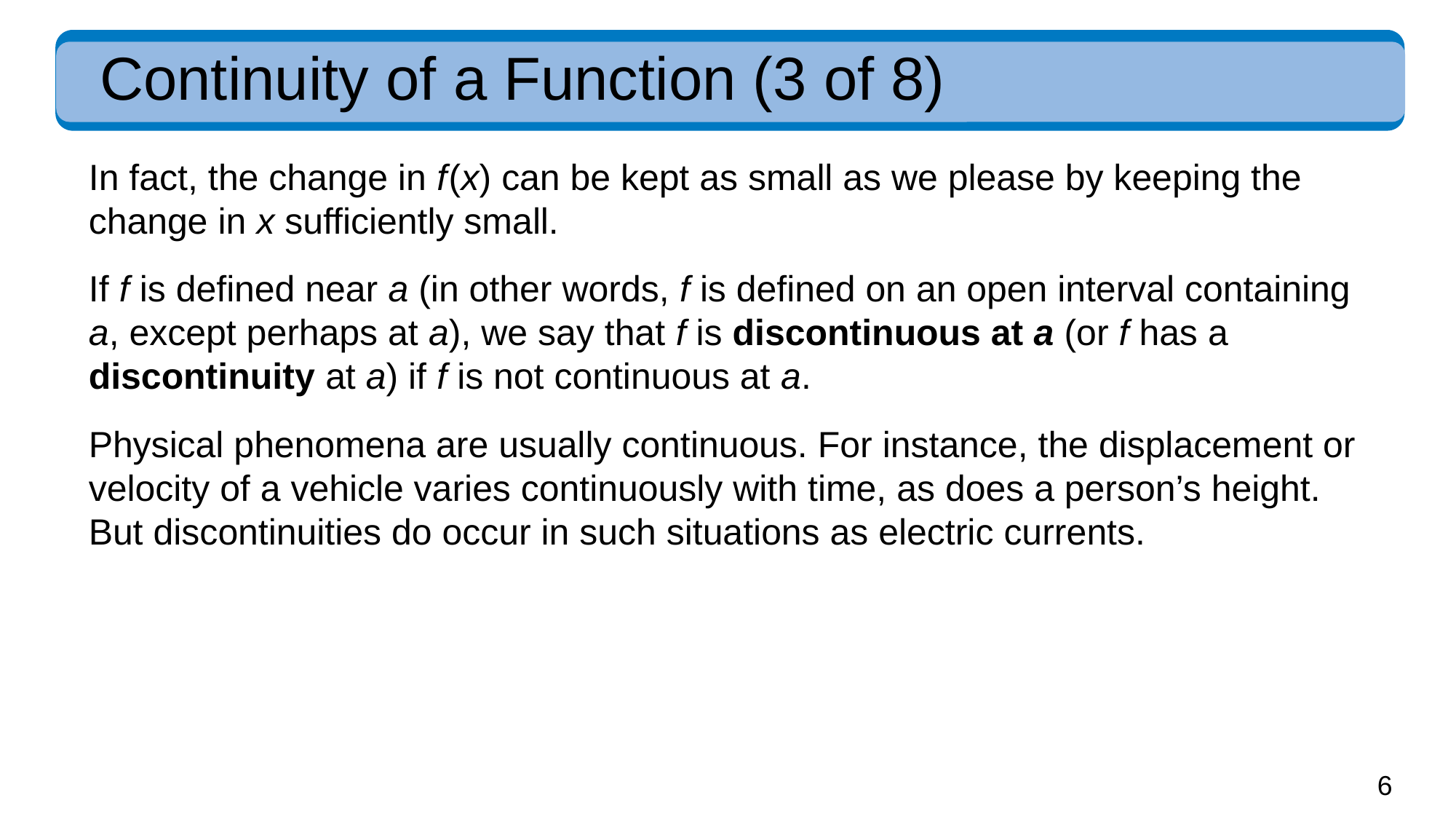

# Continuity of a Function (3 of 8)
In fact, the change in f (x) can be kept as small as we please by keeping the change in x sufficiently small.
If f is defined near a (in other words, f is defined on an open interval containing a, except perhaps at a), we say that f is discontinuous at a (or f has a discontinuity at a) if f is not continuous at a.
Physical phenomena are usually continuous. For instance, the displacement or velocity of a vehicle varies continuously with time, as does a person’s height. But discontinuities do occur in such situations as electric currents.